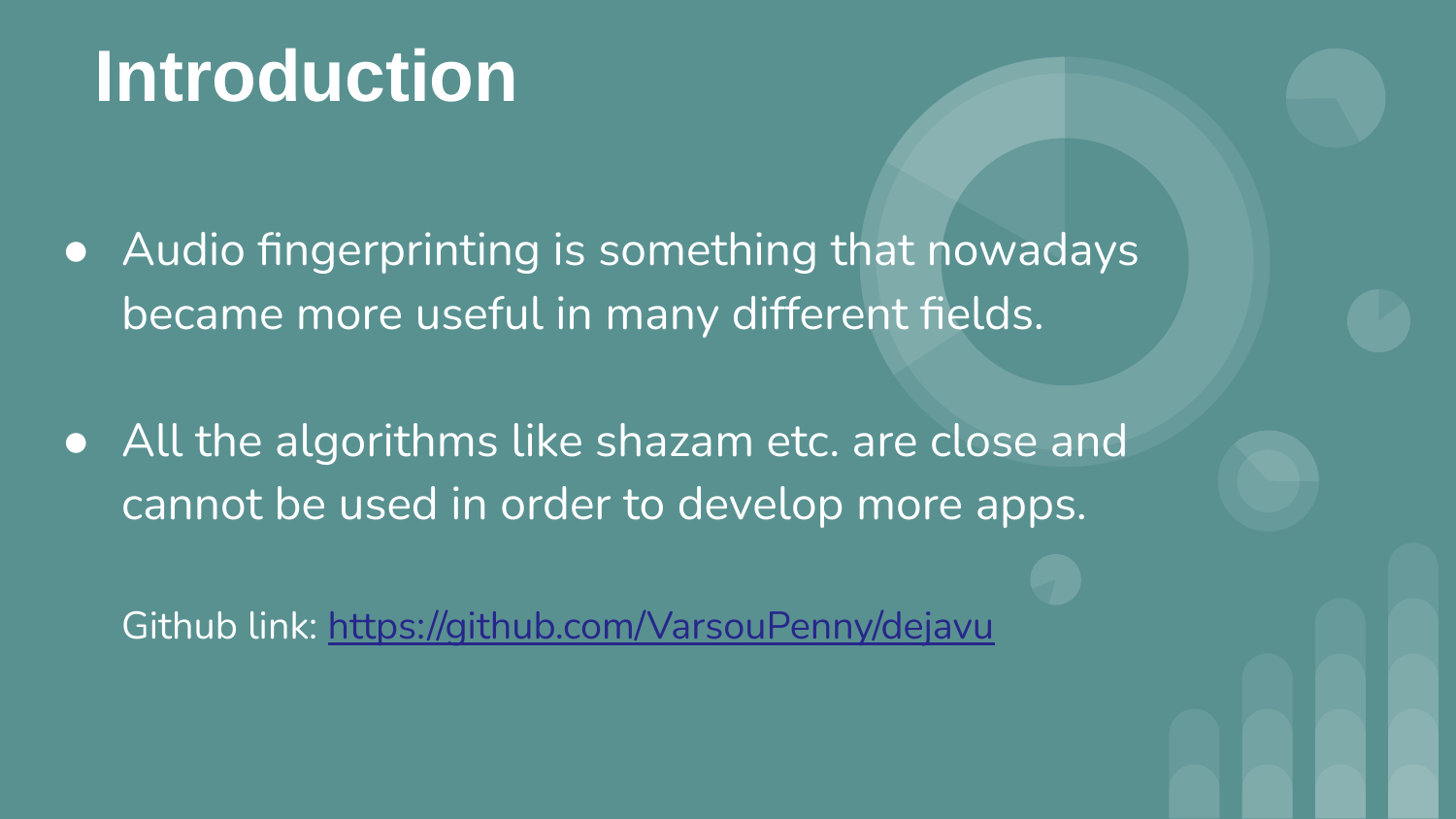

# Introduction
Audio fingerprinting is something that nowadays became more useful in many different fields.

All the algorithms like shazam etc. are close and cannot be used in order to develop more apps.

Github link: https://github.com/VarsouPenny/dejavu